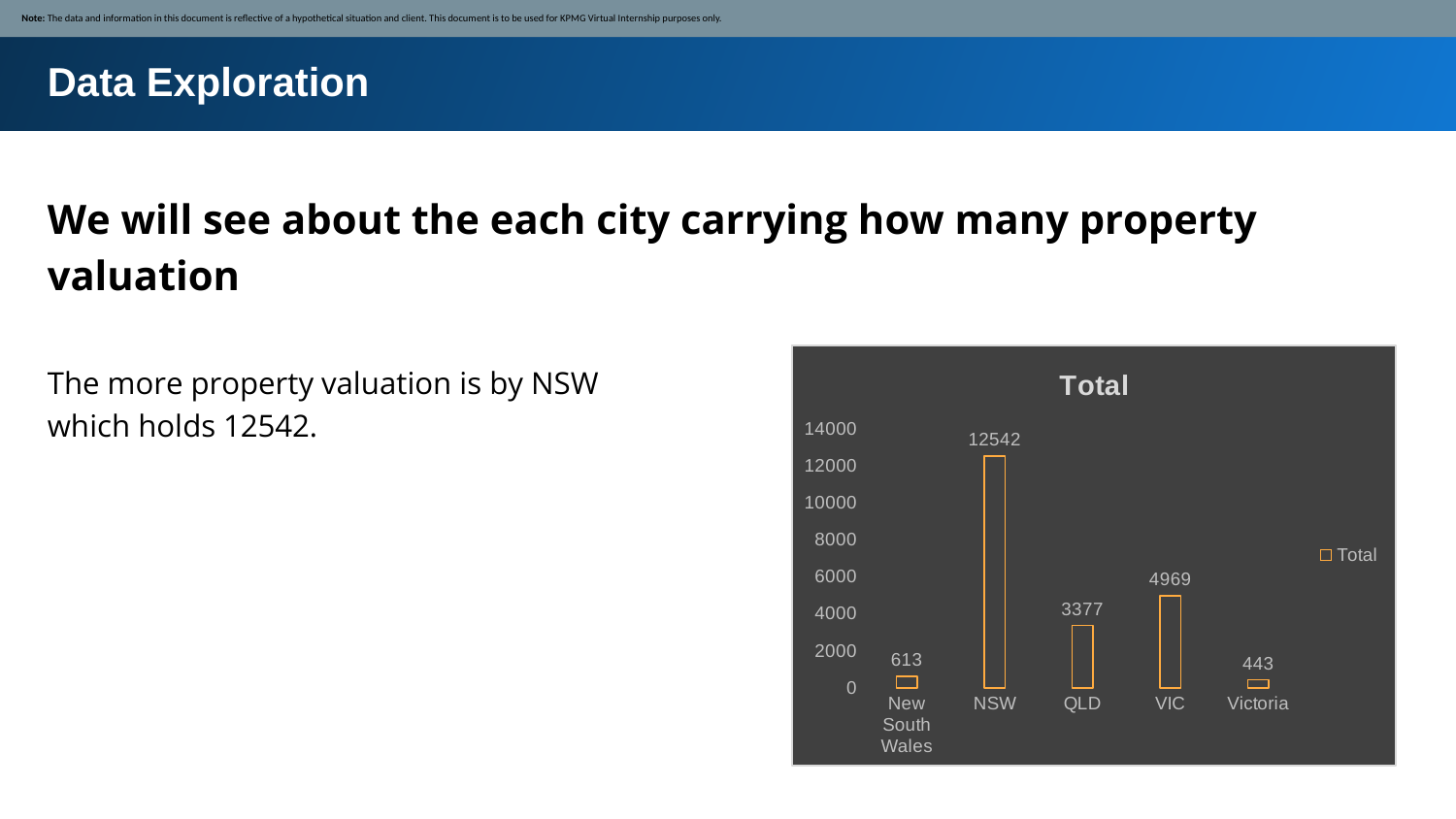

Note: The data and information in this document is reflective of a hypothetical situation and client. This document is to be used for KPMG Virtual Internship purposes only.
Data Exploration
We will see about the each city carrying how many property valuation

### Chart:

| Category | Total |
|---|---|
| New South Wales | 613.0 |
| NSW | 12542.0 |
| QLD | 3377.0 |
| VIC | 4969.0 |
| Victoria | 443.0 |
The more property valuation is by NSW which holds 12542.

Place any supporting images, graphs, data or extra text here.